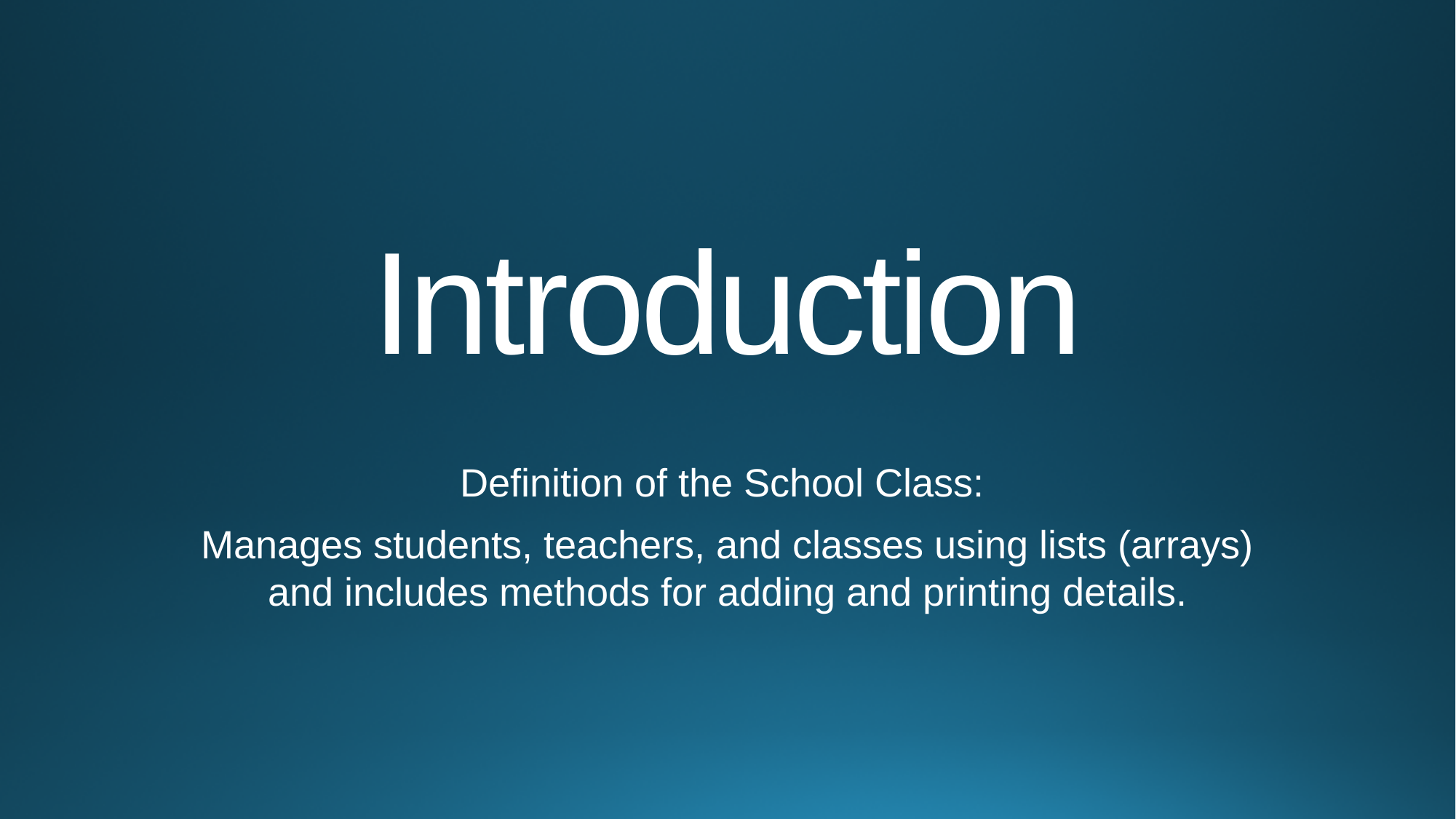

# Introduction
Definition of the School Class:
Manages students, teachers, and classes using lists (arrays) and includes methods for adding and printing details.